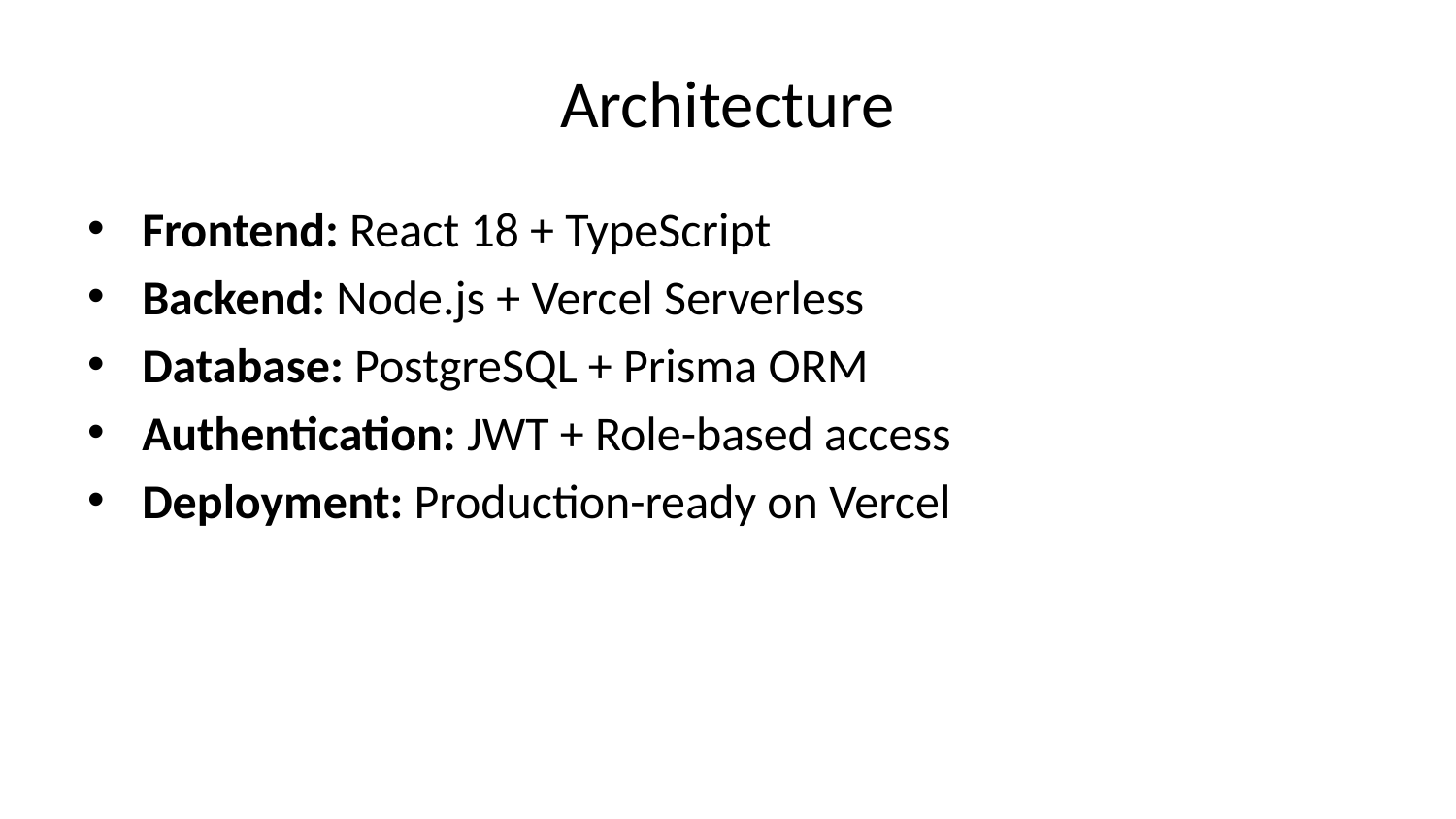

# Architecture
Frontend: React 18 + TypeScript
Backend: Node.js + Vercel Serverless
Database: PostgreSQL + Prisma ORM
Authentication: JWT + Role-based access
Deployment: Production-ready on Vercel